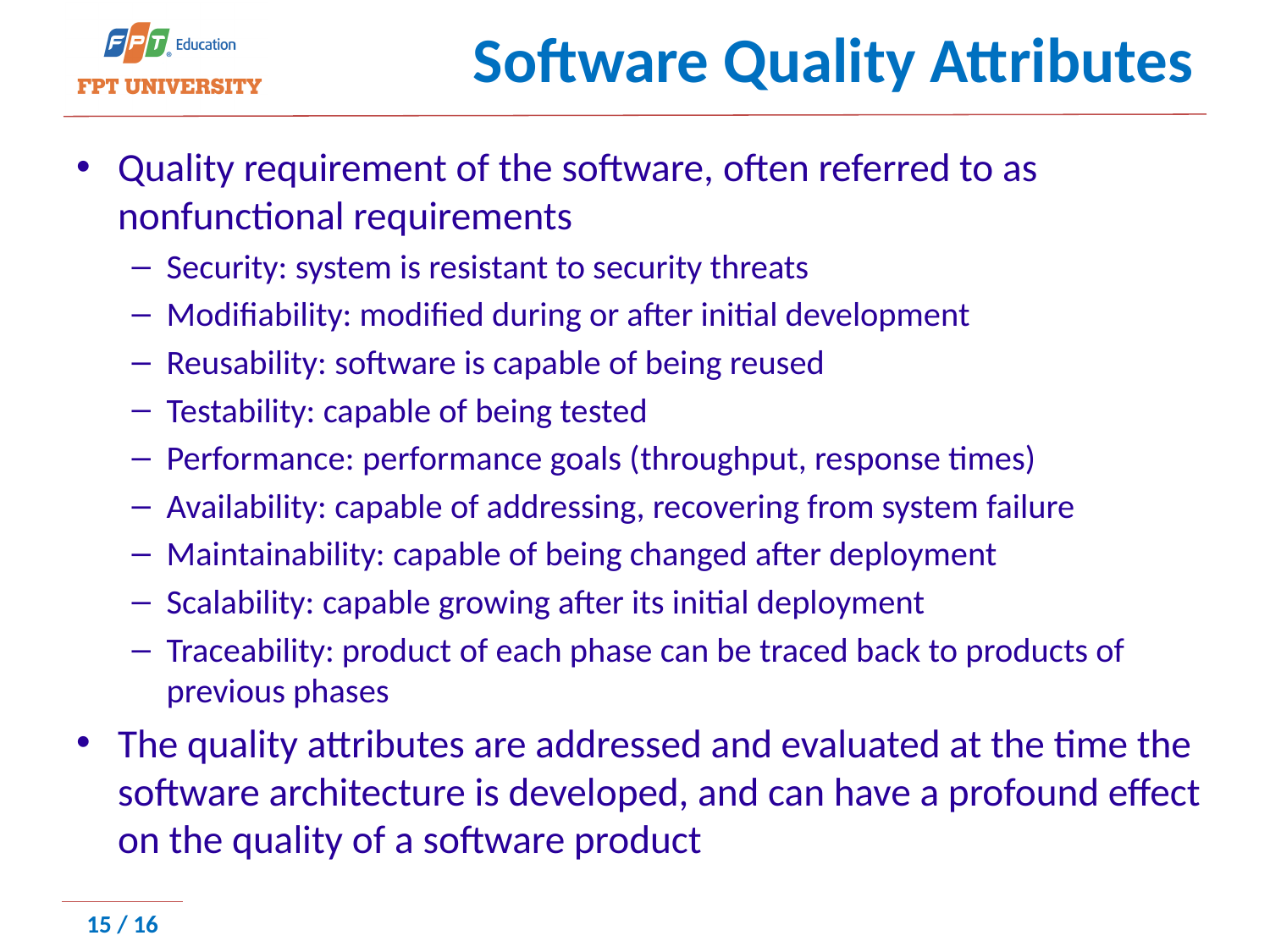

# ﻿Software Quality Attributes
Quality requirement of the software, ﻿often referred to as nonfunctional requirements
﻿Security: ﻿system is resistant to security threats
﻿﻿Modifiability: modified during or after initial development
﻿Reusability: ﻿software is capable of being reused
Testability: ﻿capable of being tested
Performance: ﻿performance goals (﻿throughput, response times)
﻿Availability: ﻿capable of addressing, recovering from system failure
﻿Maintainability: ﻿capable of being changed after deployment
﻿﻿Scalability: ﻿capable growing after its initial deployment
﻿Traceability: product ﻿of each phase can be traced back to products of previous phases
﻿The quality attributes are addressed and evaluated at the time the software architecture is developed, and can have a profound effect on the quality of a software product